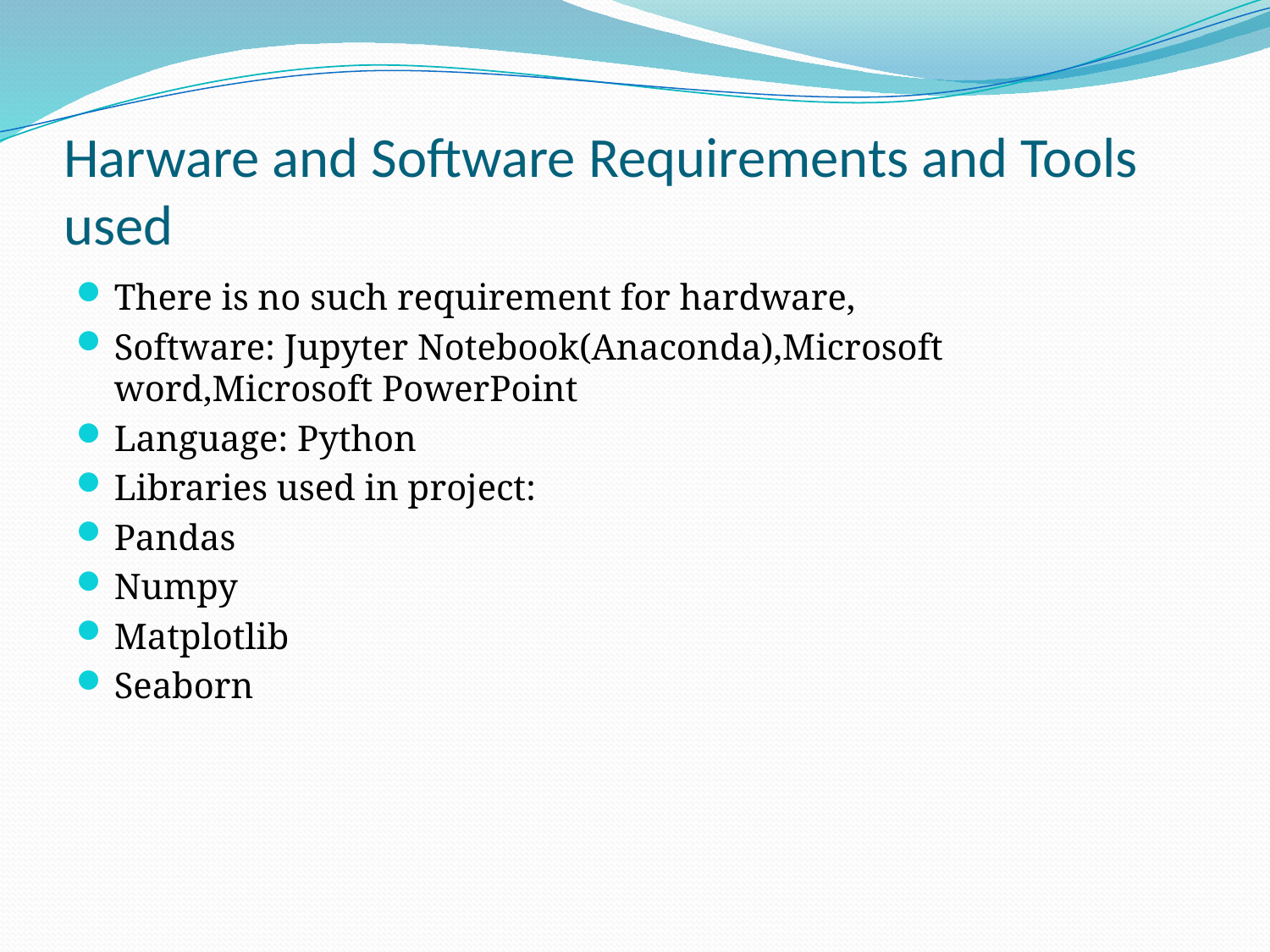

# Harware and Software Requirements and Tools used
There is no such requirement for hardware,
Software: Jupyter Notebook(Anaconda),Microsoft word,Microsoft PowerPoint
Language: Python
Libraries used in project:
Pandas
Numpy
Matplotlib
Seaborn